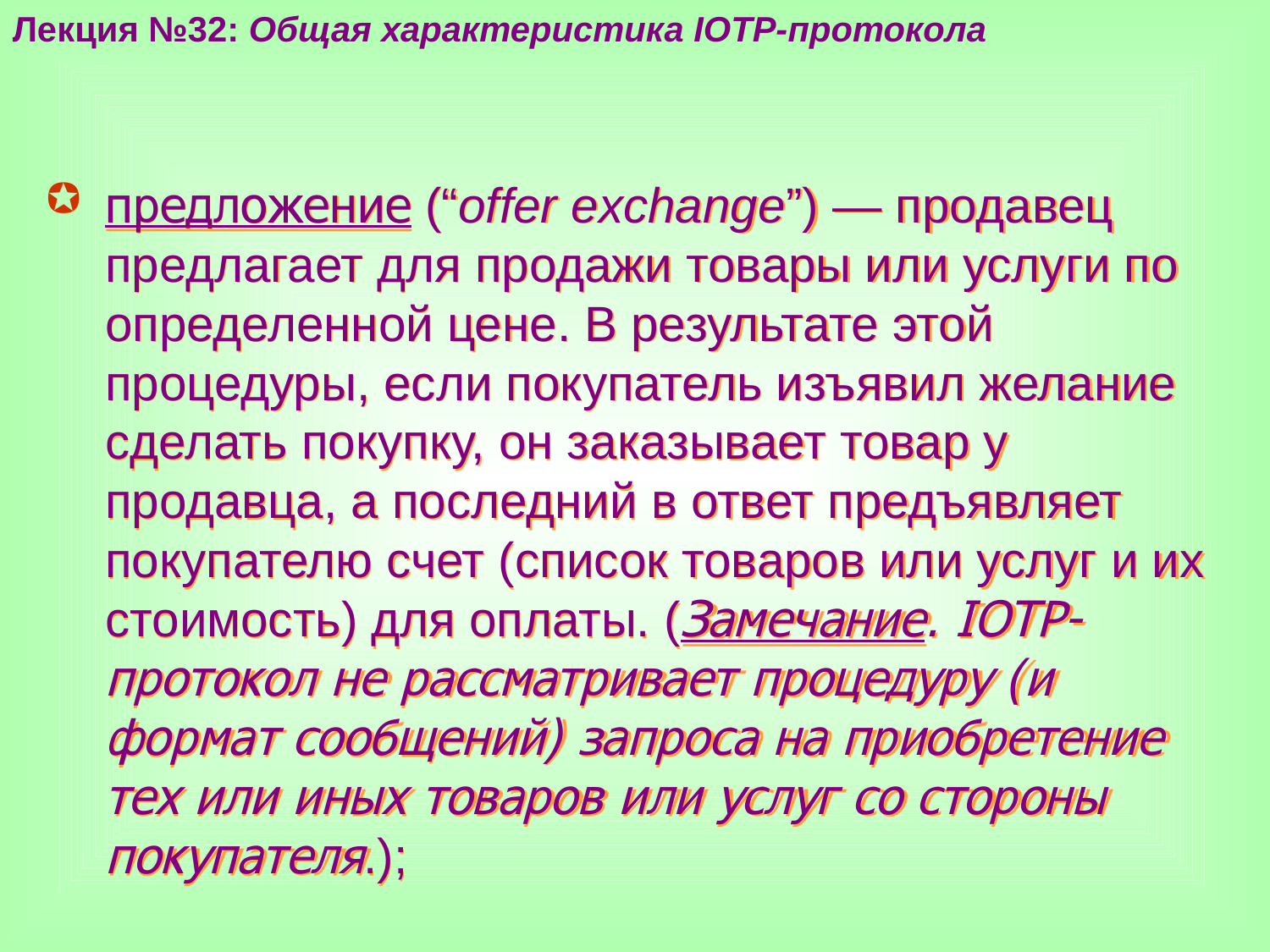

Лекция №32: Общая характеристика IOTP-протокола
предложение (“offer exchange”) — продавец предлагает для продажи товары или услуги по определенной цене. В результате этой процедуры, если покупатель изъявил желание сделать покупку, он заказывает товар у продавца, а последний в ответ предъявляет покупателю счет (список товаров или услуг и их стоимость) для оплаты. (Замечание. IOTP-протокол не рассматривает процедуру (и формат сообщений) запроса на приобретение тех или иных товаров или услуг со стороны покупателя.);